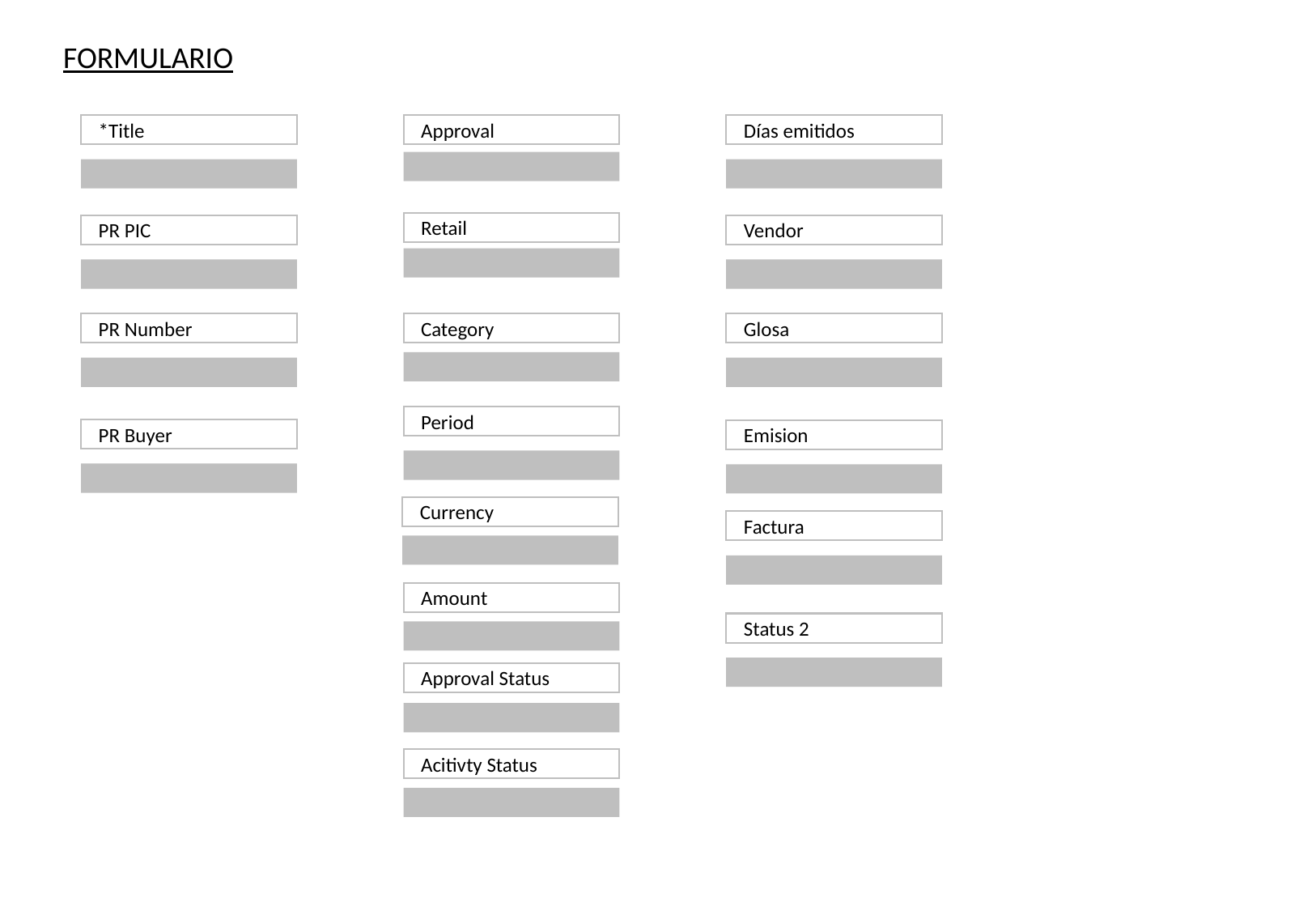

FORMULARIO
*Title
Approval
Días emitidos

Retail
PR PIC
Vendor

PR Number
Category
Glosa

Period
PR Buyer
Emision

Currency
Factura

Amount
Status 2

Approval Status

Acitivty Status